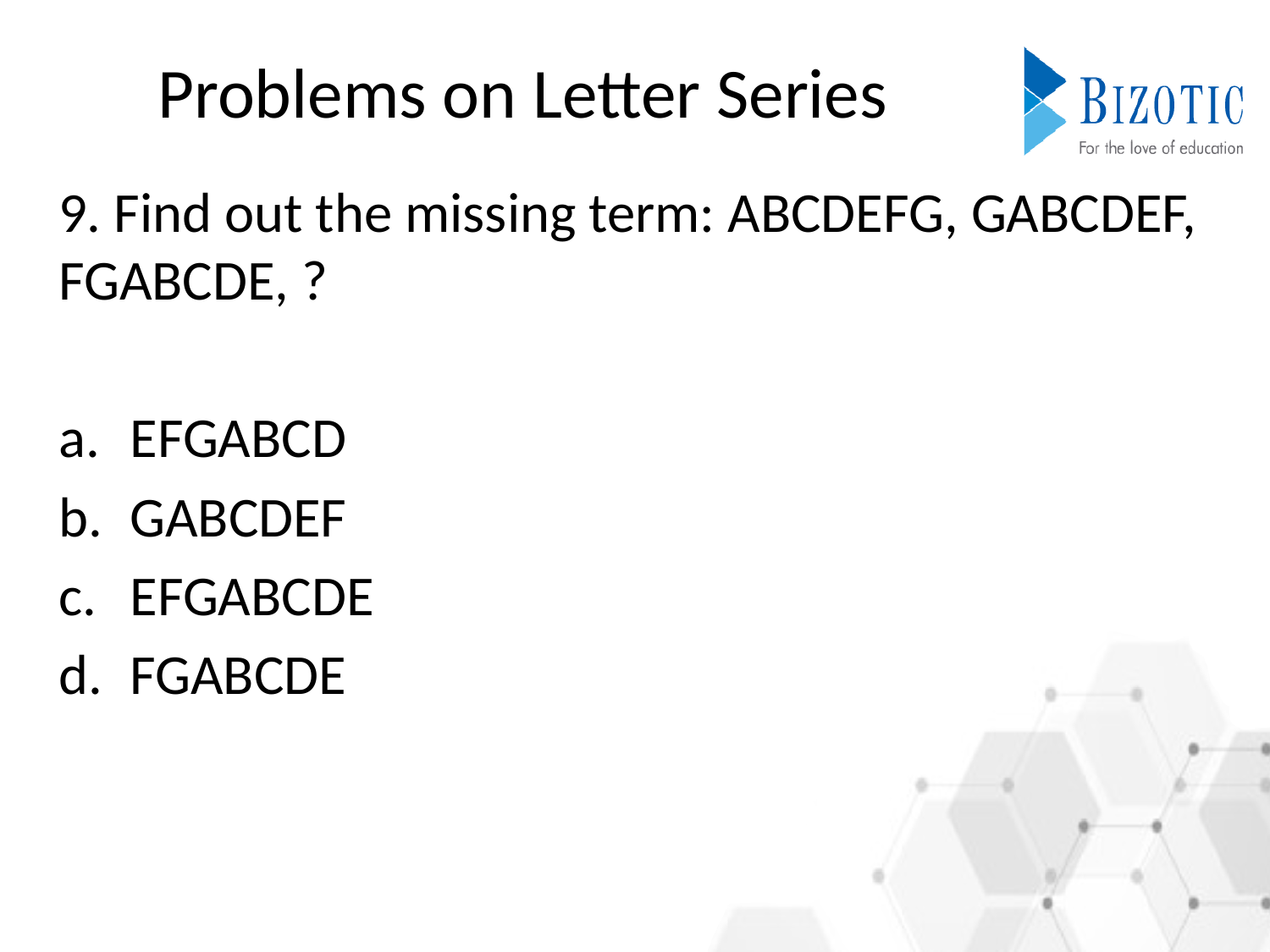

# Problems on Letter Series
9. Find out the missing term: ABCDEFG, GABCDEF, FGABCDE, ?

EFGABCD
GABCDEF
EFGABCDE
FGABCDE